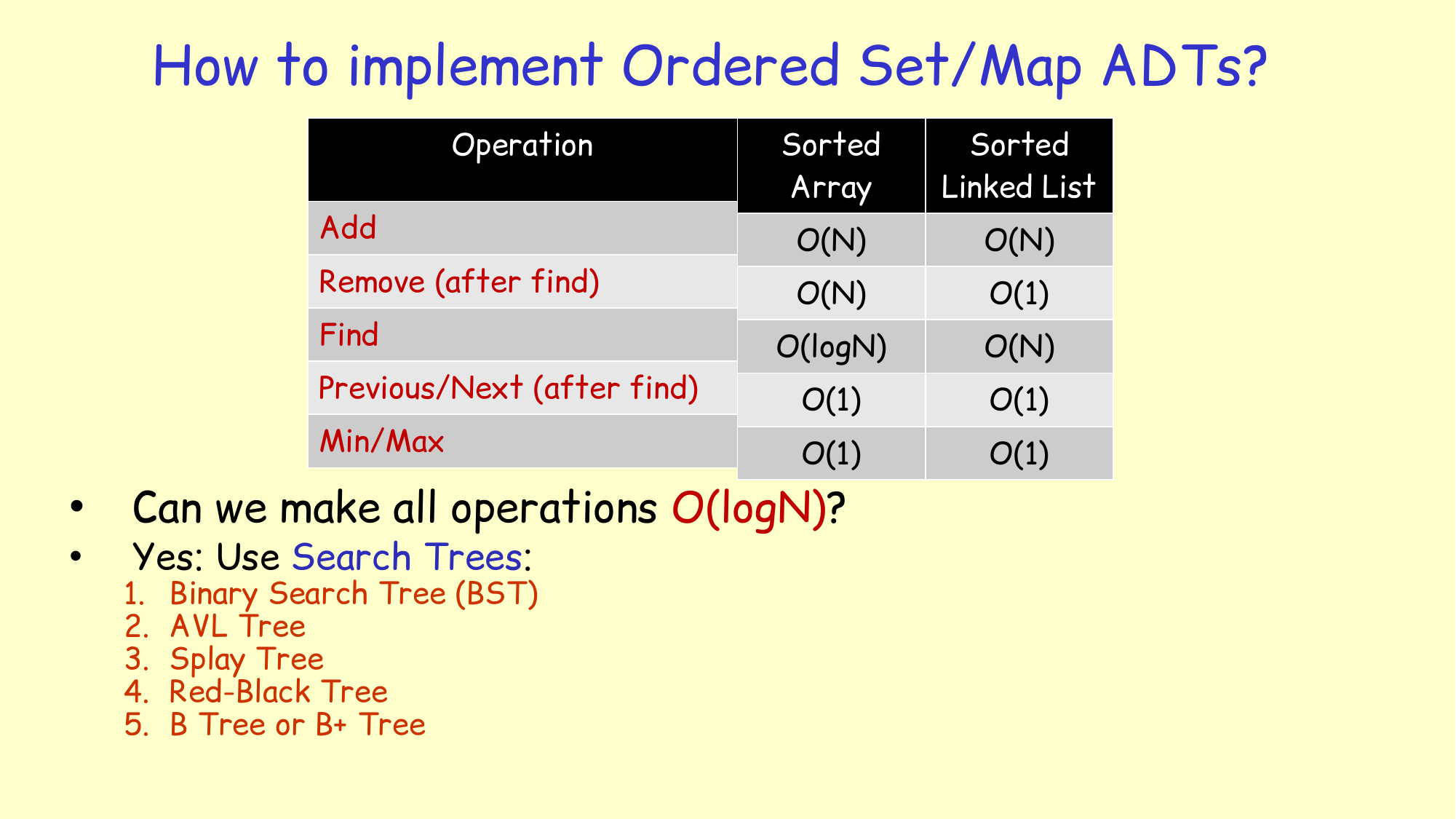

# How to implement Ordered Set/Map ADTs?
| Sorted Array |
| --- |
| O(N) |
| O(N) |
| O(logN) |
| O(1) |
| O(1) |
| Sorted Linked List |
| --- |
| O(N) |
| O(1) |
| O(N) |
| O(1) |
| O(1) |
| Operation |
| --- |
| Add |
| Remove (after find) |
| Find |
| Previous/Next (after find) |
| Min/Max |
Can we make all operations O(logN)?
Yes: Use Search Trees:
Binary Search Tree (BST)
AVL Tree
Splay Tree
Red-Black Tree
B Tree or B+ Tree